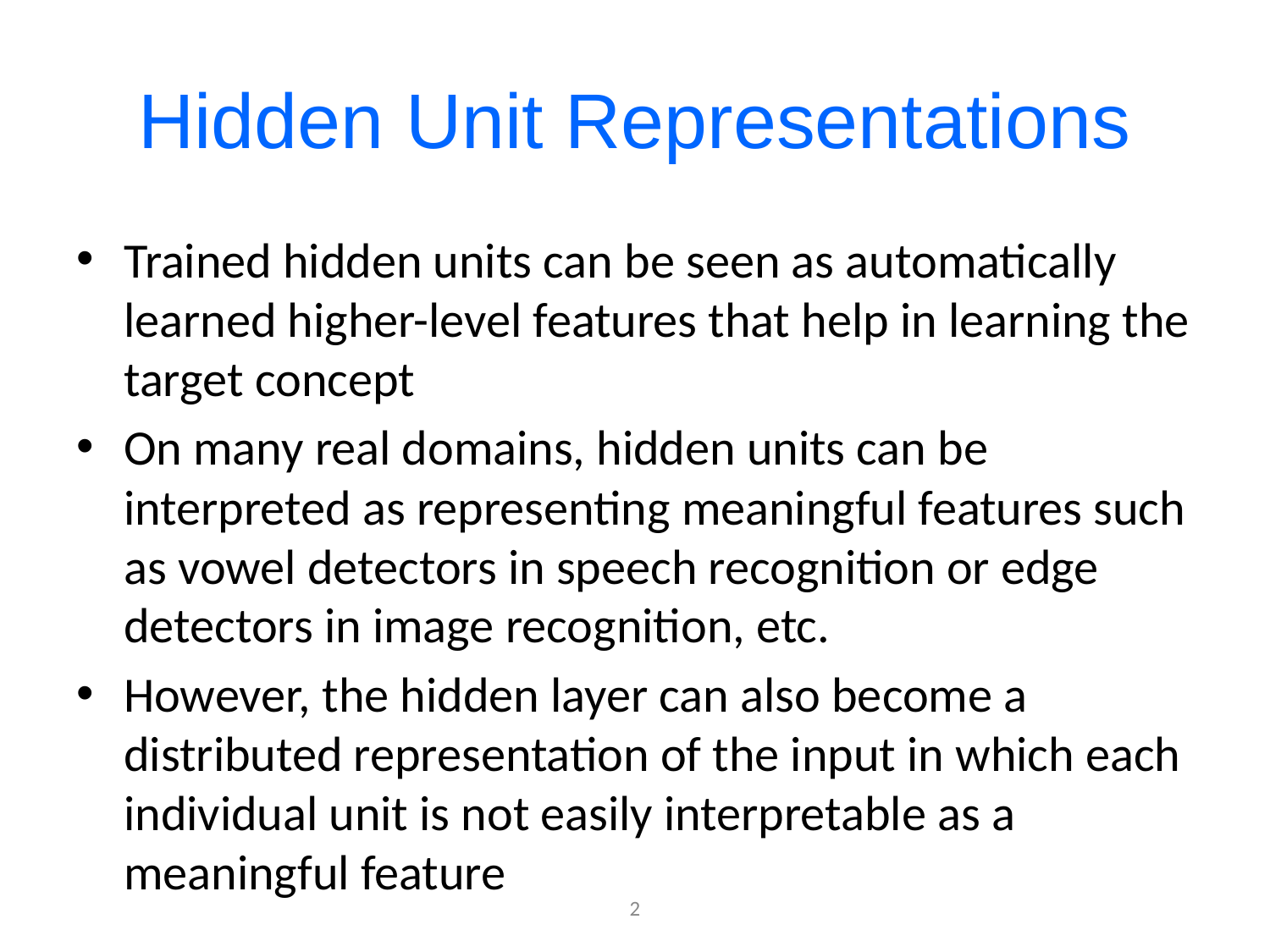

# Hidden Unit Representations
Trained hidden units can be seen as automatically learned higher-level features that help in learning the target concept
On many real domains, hidden units can be interpreted as representing meaningful features such as vowel detectors in speech recognition or edge detectors in image recognition, etc.
However, the hidden layer can also become a distributed representation of the input in which each individual unit is not easily interpretable as a meaningful feature
2